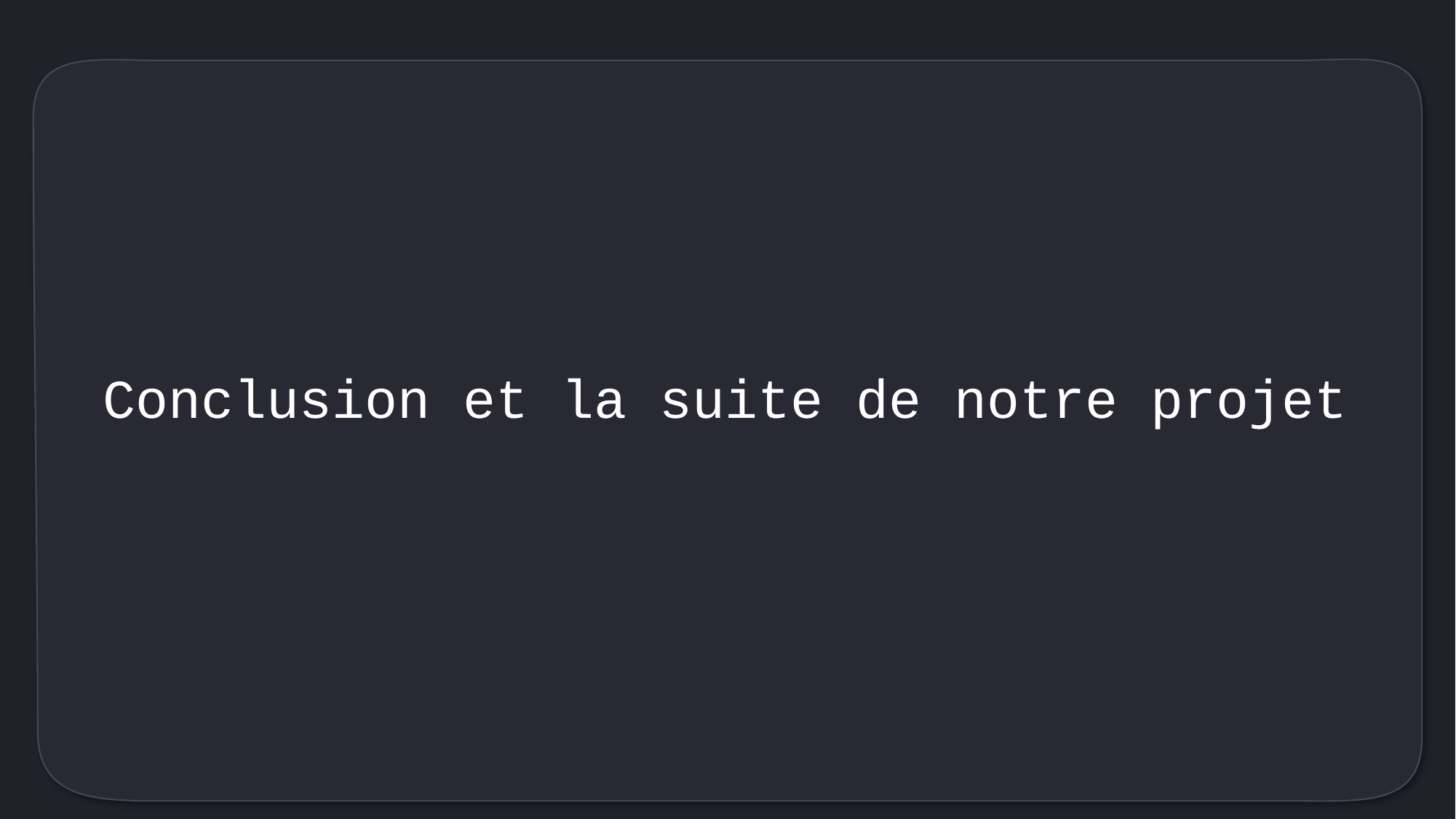

Conclusion et la suite de notre projet

jFLKJDASDJKASJD
ADASJKDKASLDJSAKLDASD